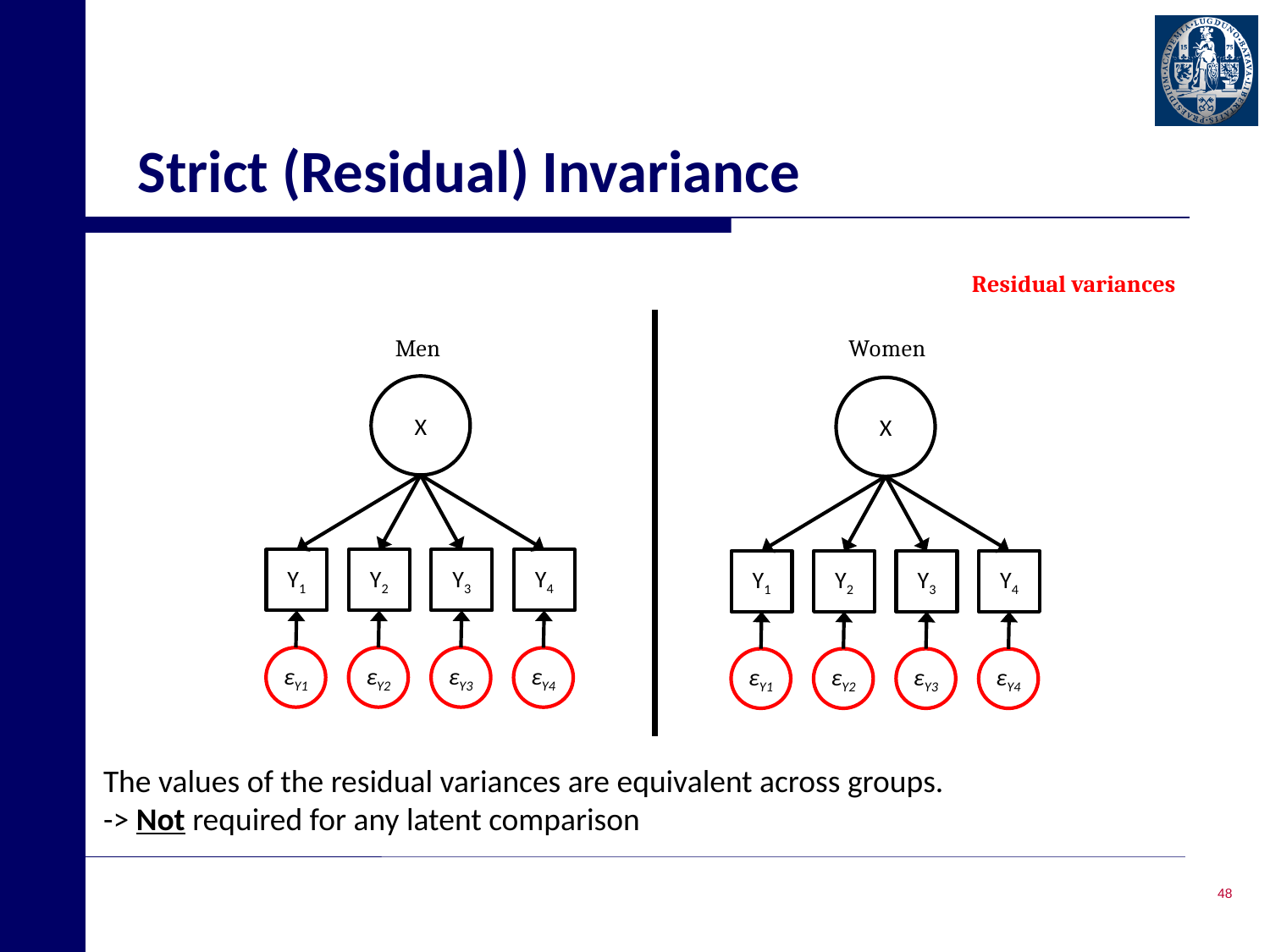

# Strict (Residual) Invariance
Residual variances
Men
Women
X
X
Y1
Y2
Y3
Y4
Y1
Y2
Y3
Y4
εY1
εY2
εY3
εY4
εY1
εY2
εY3
εY4
The values of the residual variances are equivalent across groups.
-> Not required for any latent comparison
48